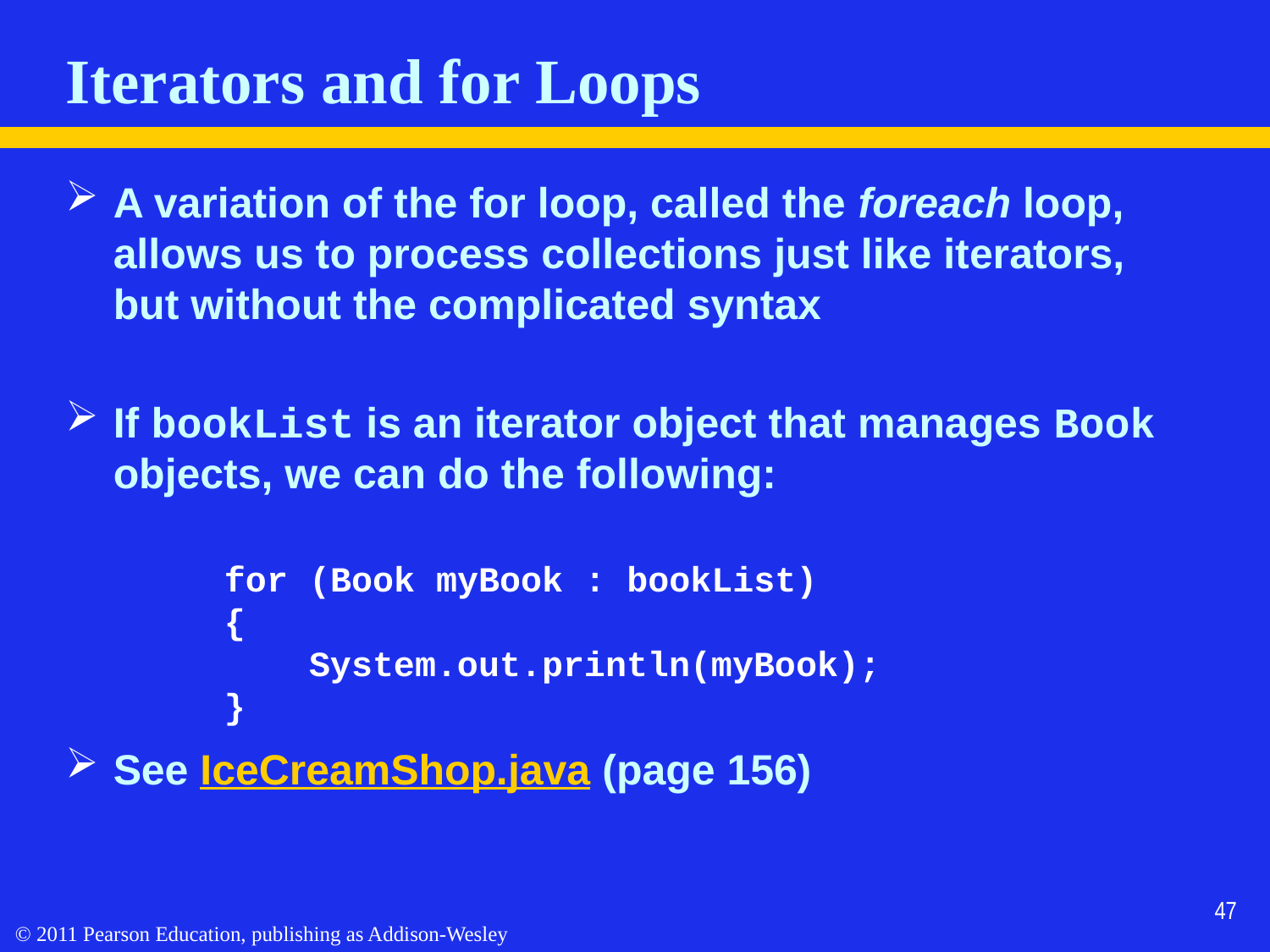

# Iterators and for Loops
A variation of the for loop, called the foreach loop, allows us to process collections just like iterators, but without the complicated syntax

If bookList is an iterator object that manages Book objects, we can do the following:

See IceCreamShop.java (page 156)
for (Book myBook : bookList)
{
    System.out.println(myBook);
}
47